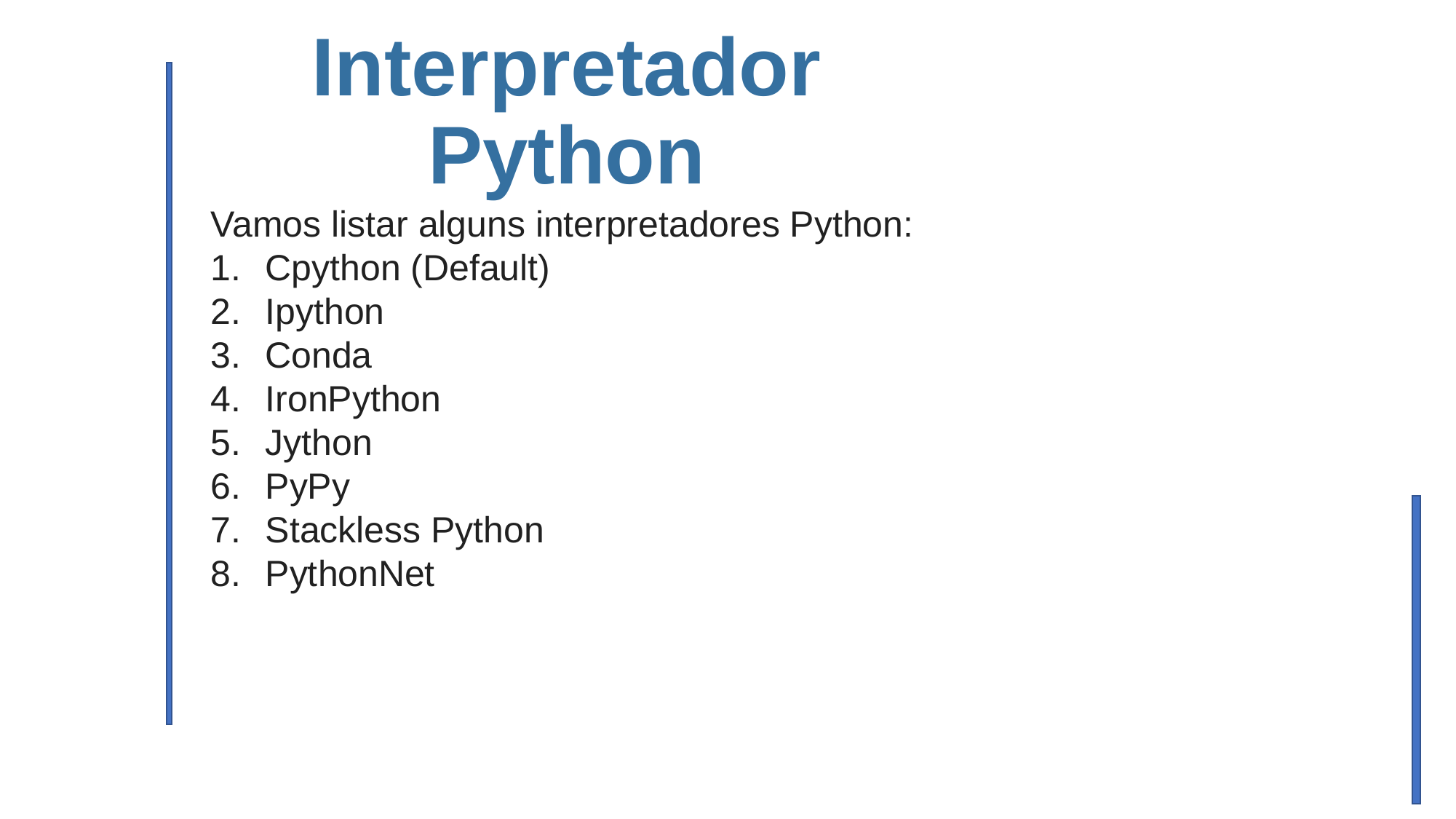

Interpretador Python

Vamos listar alguns interpretadores Python:
Cpython (Default)
Ipython
Conda
IronPython
Jython
PyPy
Stackless Python
PythonNet